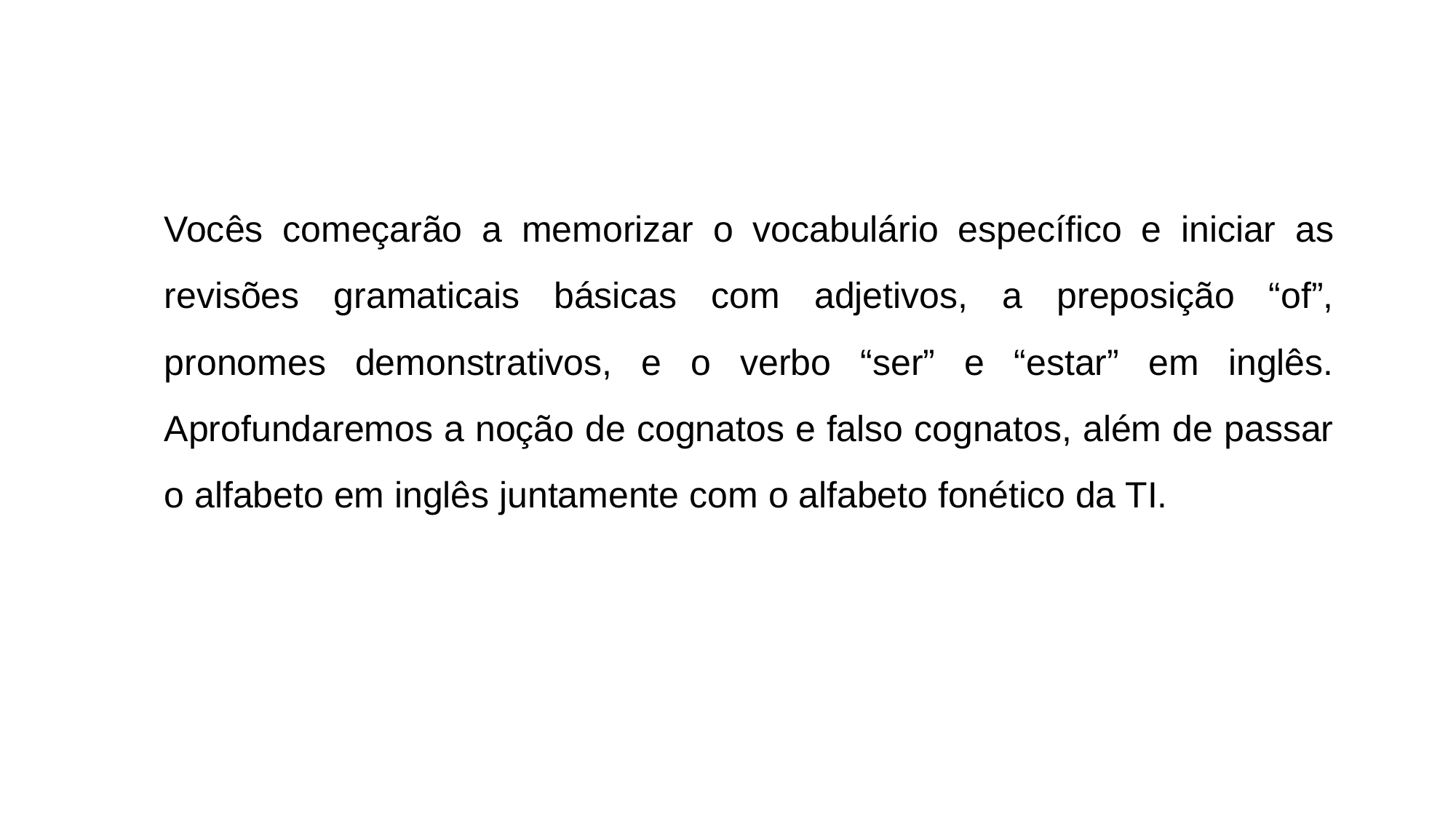

Vocês começarão a memorizar o vocabulário específico e iniciar as revisões gramaticais básicas com adjetivos, a preposição “of”, pronomes demonstrativos, e o verbo “ser” e “estar” em inglês. Aprofundaremos a noção de cognatos e falso cognatos, além de passar o alfabeto em inglês juntamente com o alfabeto fonético da TI.